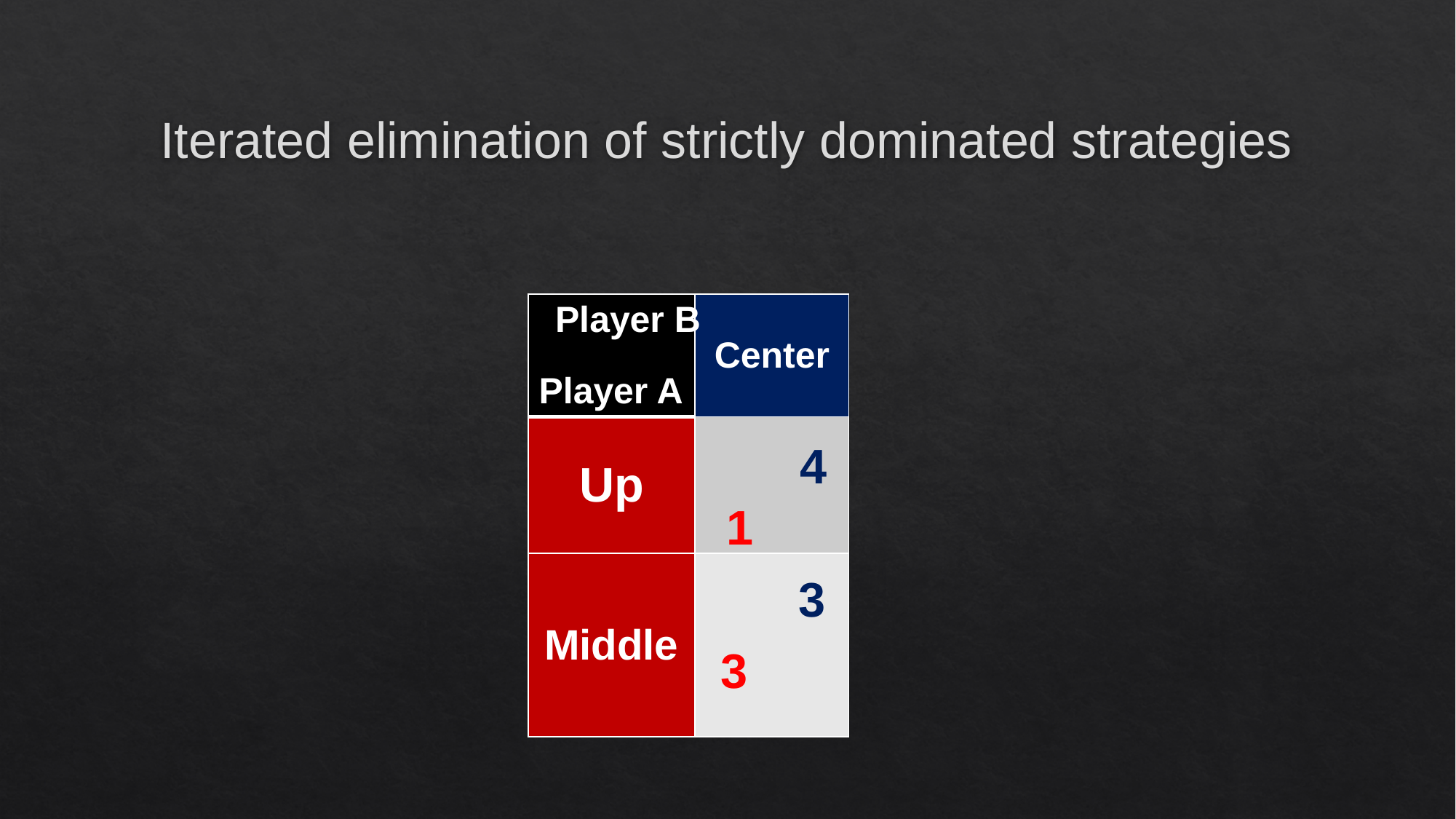

# Iterated elimination of strictly dominated strategies
Player B
| Player A | Center |
| --- | --- |
| Up |  |
| Middle |  |
4
1
3
3